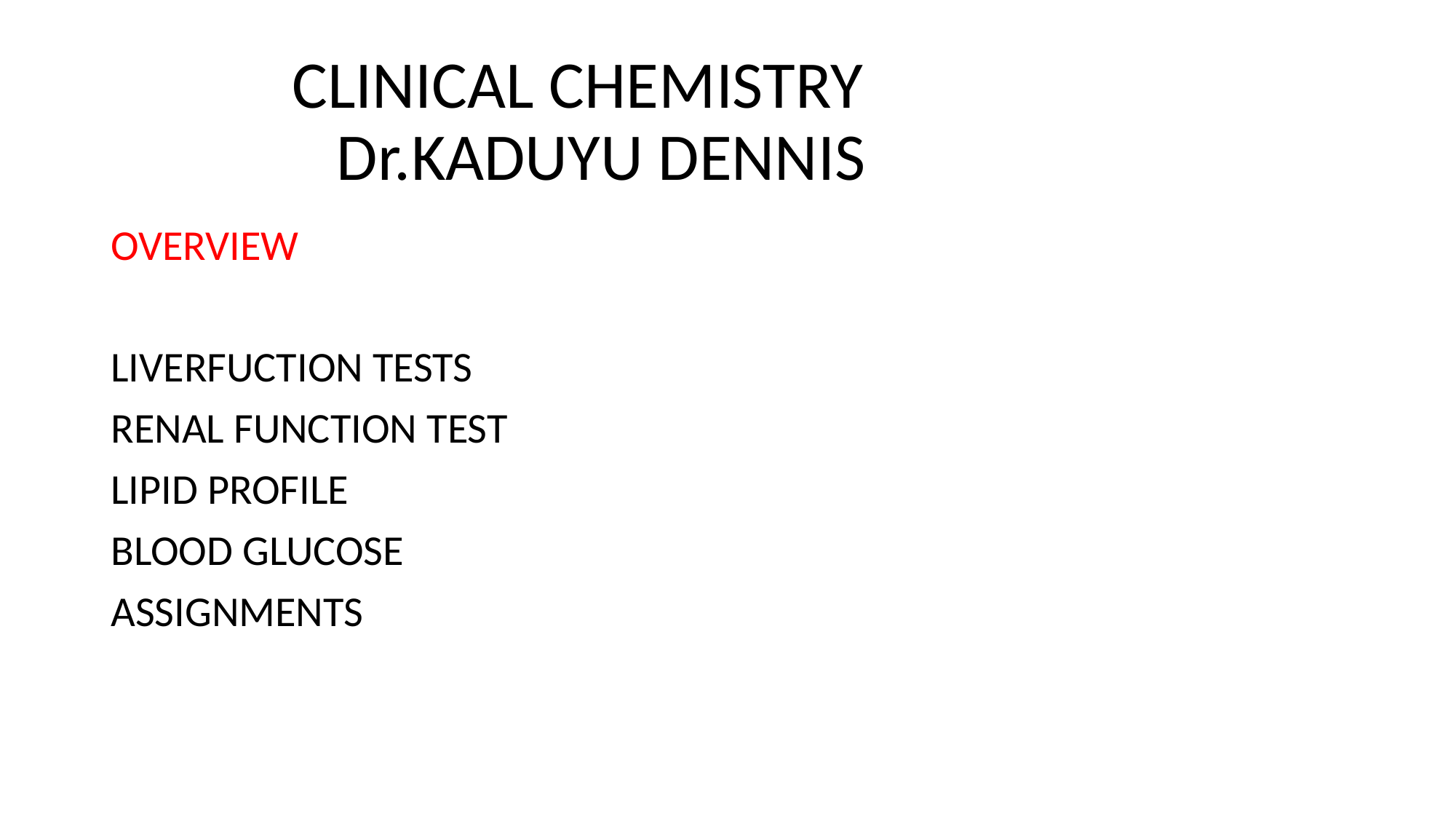

# CLINICAL CHEMISTRY Dr.KADUYU DENNIS
OVERVIEW

LIVERFUCTION TESTS
RENAL FUNCTION TEST
LIPID PROFILE
BLOOD GLUCOSE
ASSIGNMENTS